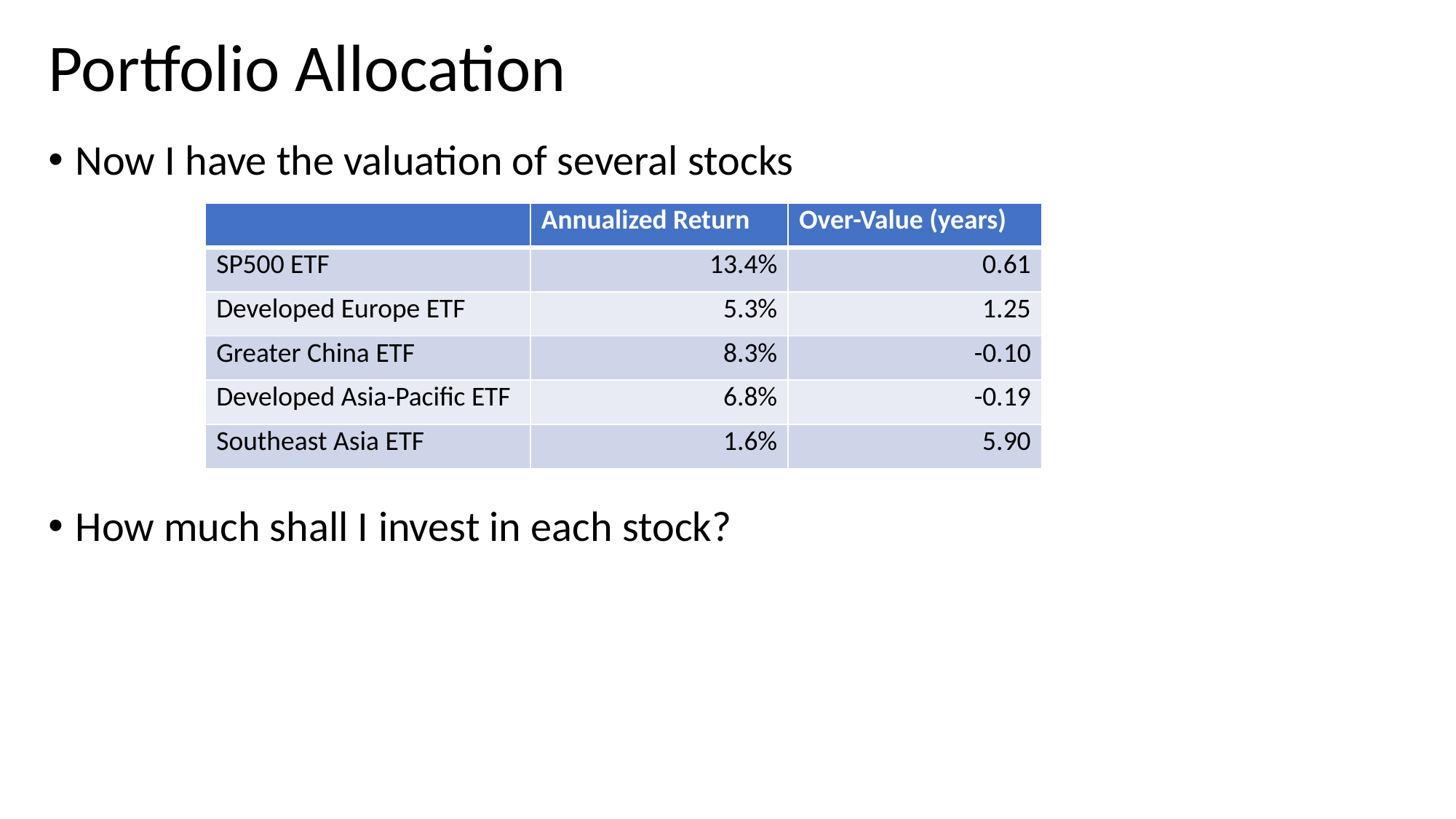

# Portfolio Allocation
Now I have the valuation of several stocks

How much shall I invest in each stock?
|  | Annualized Return | Over-Value (years) |
| --- | --- | --- |
| SP500 ETF | 13.4% | 0.61 |
| Developed Europe ETF | 5.3% | 1.25 |
| Greater China ETF | 8.3% | -0.10 |
| Developed Asia-Pacific ETF | 6.8% | -0.19 |
| Southeast Asia ETF | 1.6% | 5.90 |